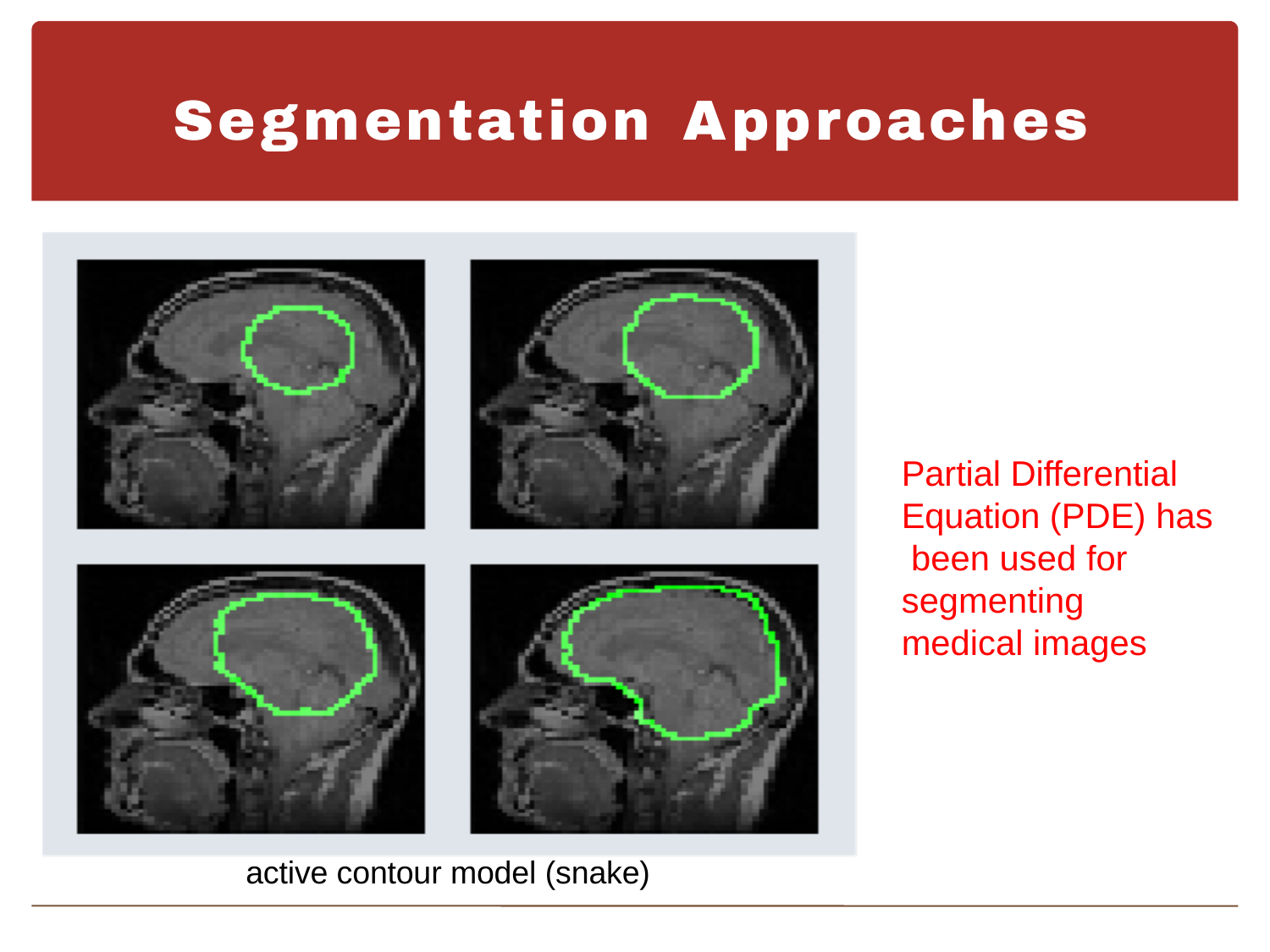

# Segmentation Approaches

Partial Differential  Equation (PDE) has  been used for  segmenting  medical images
active contour model (snake)